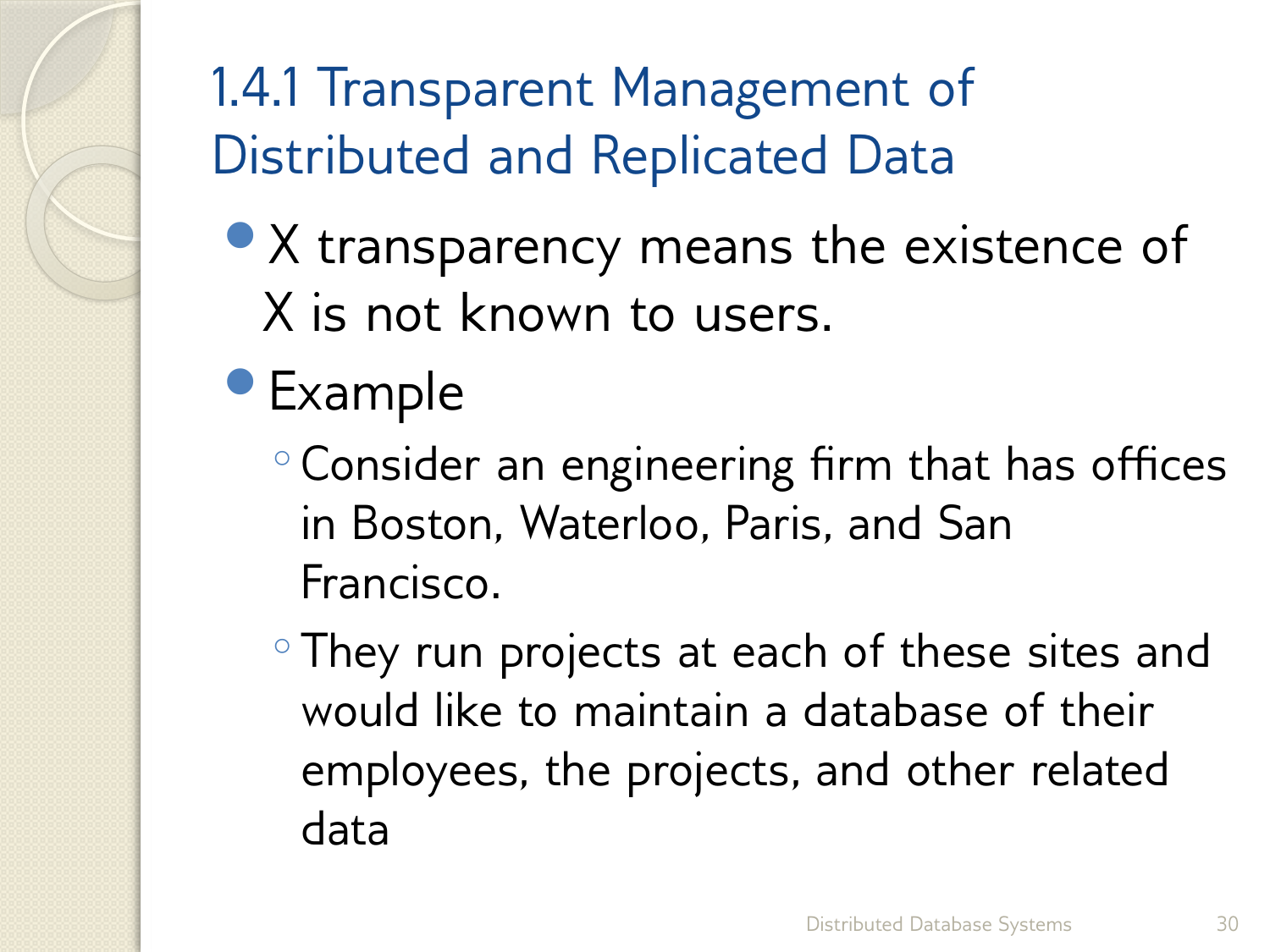

# 1.4.1 Transparent Management of Distributed and Replicated Data
X transparency means the existence of X is not known to users.
Example
Consider an engineering firm that has offices in Boston, Waterloo, Paris, and San Francisco.
They run projects at each of these sites and would like to maintain a database of their employees, the projects, and other related data

Distributed Database Systems
30